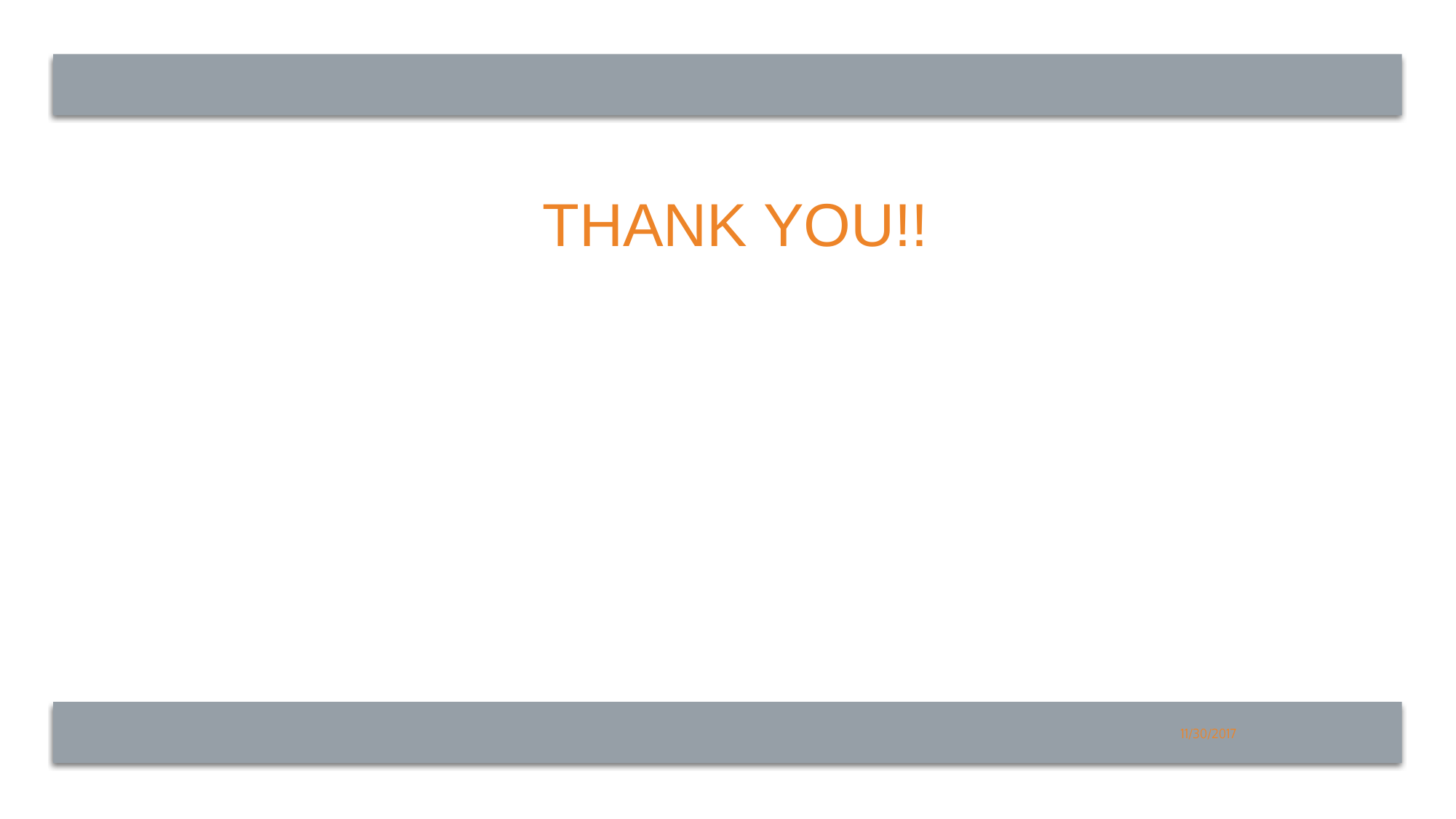

# Thank You!!

UCONN School of Business
11/30/2017
24